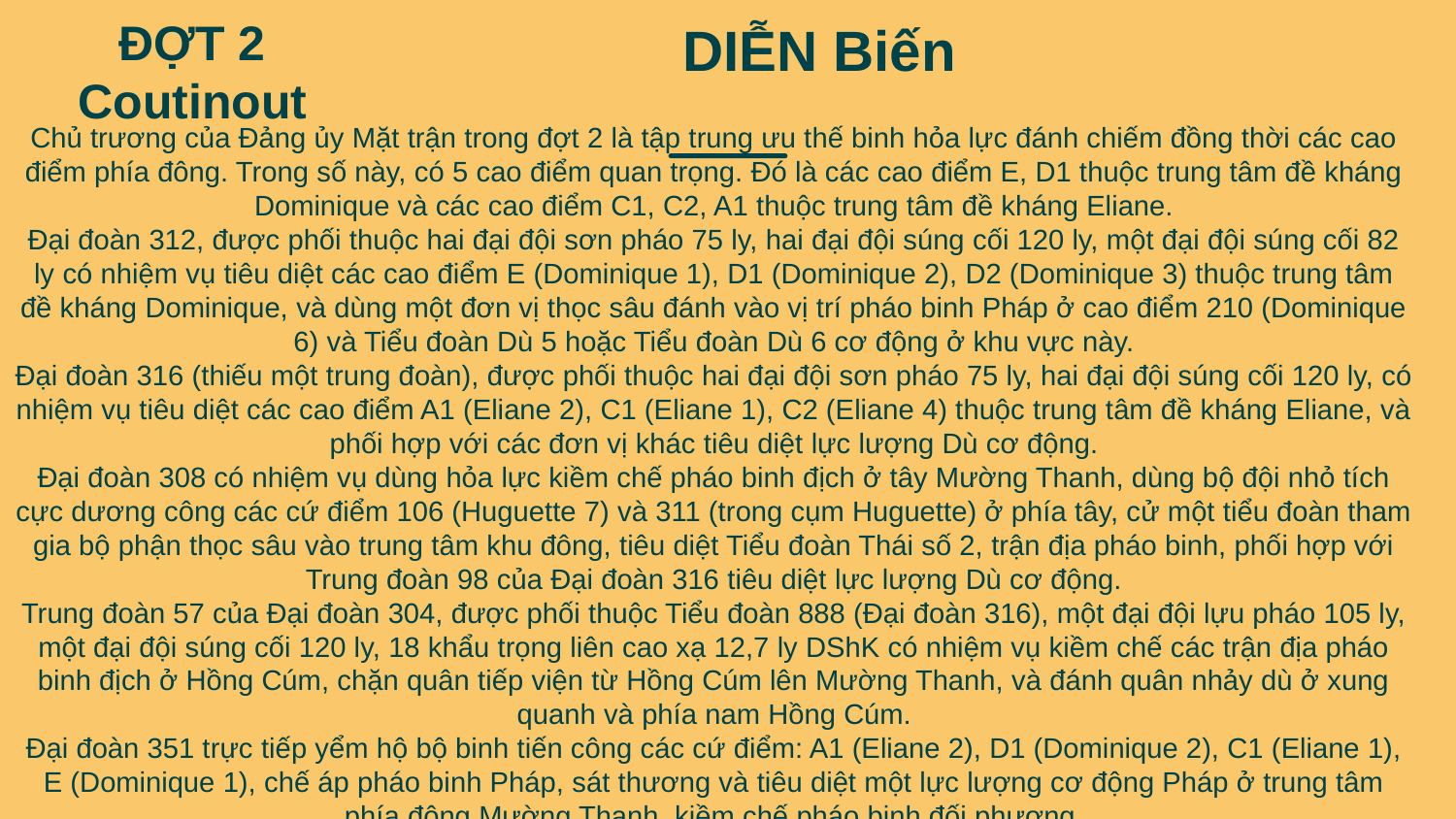

# DIỄN Biến
ĐỢT 2 Coutinout
Chủ trương của Đảng ủy Mặt trận trong đợt 2 là tập trung ưu thế binh hỏa lực đánh chiếm đồng thời các cao điểm phía đông. Trong số này, có 5 cao điểm quan trọng. Đó là các cao điểm E, D1 thuộc trung tâm đề kháng Dominique và các cao điểm C1, C2, A1 thuộc trung tâm đề kháng Eliane.
Đại đoàn 312, được phối thuộc hai đại đội sơn pháo 75 ly, hai đại đội súng cối 120 ly, một đại đội súng cối 82 ly có nhiệm vụ tiêu diệt các cao điểm E (Dominique 1), D1 (Dominique 2), D2 (Dominique 3) thuộc trung tâm đề kháng Dominique, và dùng một đơn vị thọc sâu đánh vào vị trí pháo binh Pháp ở cao điểm 210 (Dominique 6) và Tiểu đoàn Dù 5 hoặc Tiểu đoàn Dù 6 cơ động ở khu vực này.
Đại đoàn 316 (thiếu một trung đoàn), được phối thuộc hai đại đội sơn pháo 75 ly, hai đại đội súng cối 120 ly, có nhiệm vụ tiêu diệt các cao điểm A1 (Eliane 2), C1 (Eliane 1), C2 (Eliane 4) thuộc trung tâm đề kháng Eliane, và phối hợp với các đơn vị khác tiêu diệt lực lượng Dù cơ động.
Đại đoàn 308 có nhiệm vụ dùng hỏa lực kiềm chế pháo binh địch ở tây Mường Thanh, dùng bộ đội nhỏ tích cực dương công các cứ điểm 106 (Huguette 7) và 311 (trong cụm Huguette) ở phía tây, cử một tiểu đoàn tham gia bộ phận thọc sâu vào trung tâm khu đông, tiêu diệt Tiểu đoàn Thái số 2, trận địa pháo binh, phối hợp với Trung đoàn 98 của Đại đoàn 316 tiêu diệt lực lượng Dù cơ động.
Trung đoàn 57 của Đại đoàn 304, được phối thuộc Tiểu đoàn 888 (Đại đoàn 316), một đại đội lựu pháo 105 ly, một đại đội súng cối 120 ly, 18 khẩu trọng liên cao xạ 12,7 ly DShK có nhiệm vụ kiềm chế các trận địa pháo binh địch ở Hồng Cúm, chặn quân tiếp viện từ Hồng Cúm lên Mường Thanh, và đánh quân nhảy dù ở xung quanh và phía nam Hồng Cúm.
Đại đoàn 351 trực tiếp yểm hộ bộ binh tiến công các cứ điểm: A1 (Eliane 2), D1 (Dominique 2), C1 (Eliane 1), E (Dominique 1), chế áp pháo binh Pháp, sát thương và tiêu diệt một lực lượng cơ động Pháp ở trung tâm phía đông Mường Thanh, kiềm chế pháo binh đối phương.